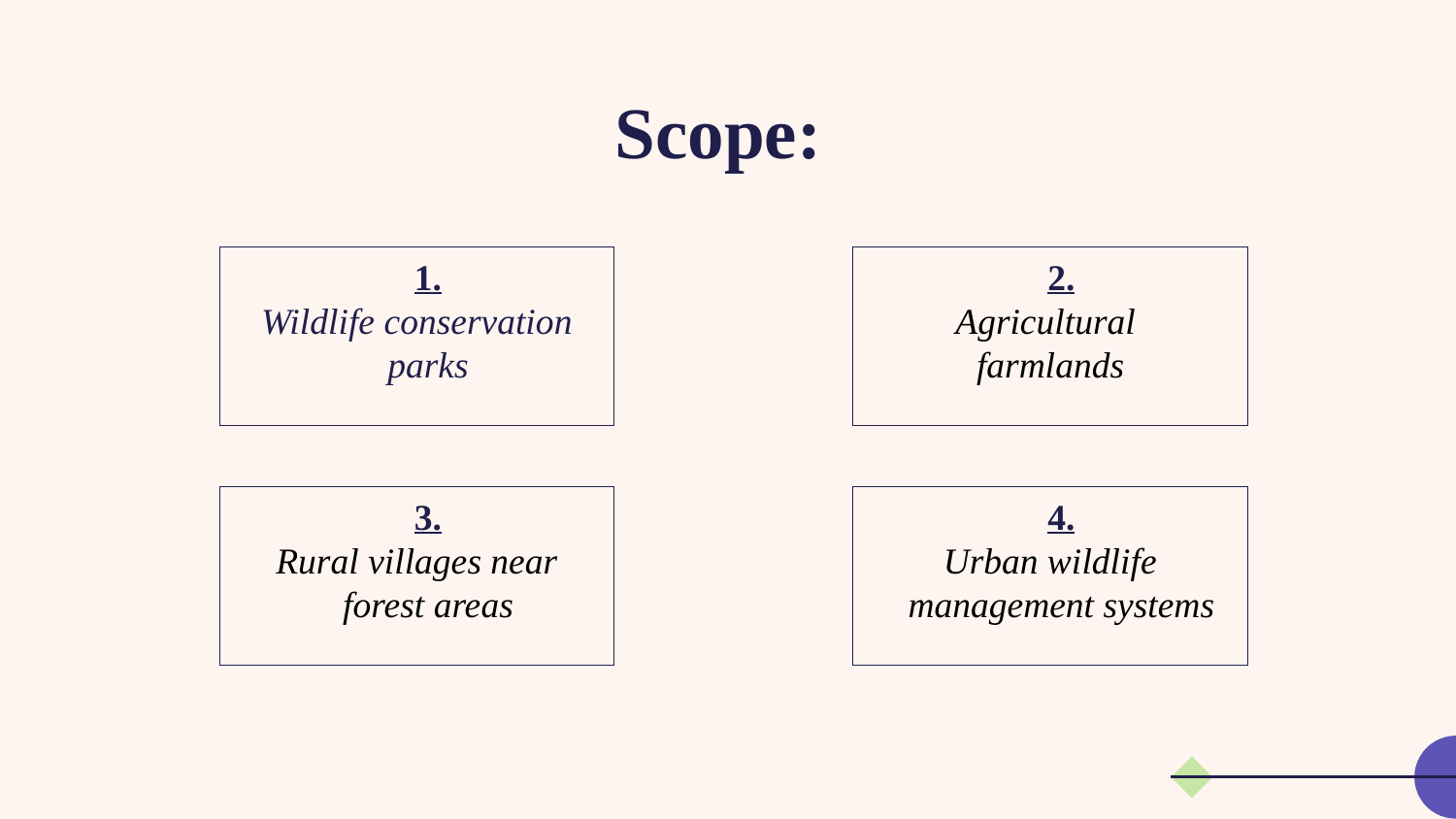

# Scope:
1.
Wildlife conservation parks

2.
Agricultural
farmlands

4.
Urban wildlife management systems

3.
Rural villages near forest areas